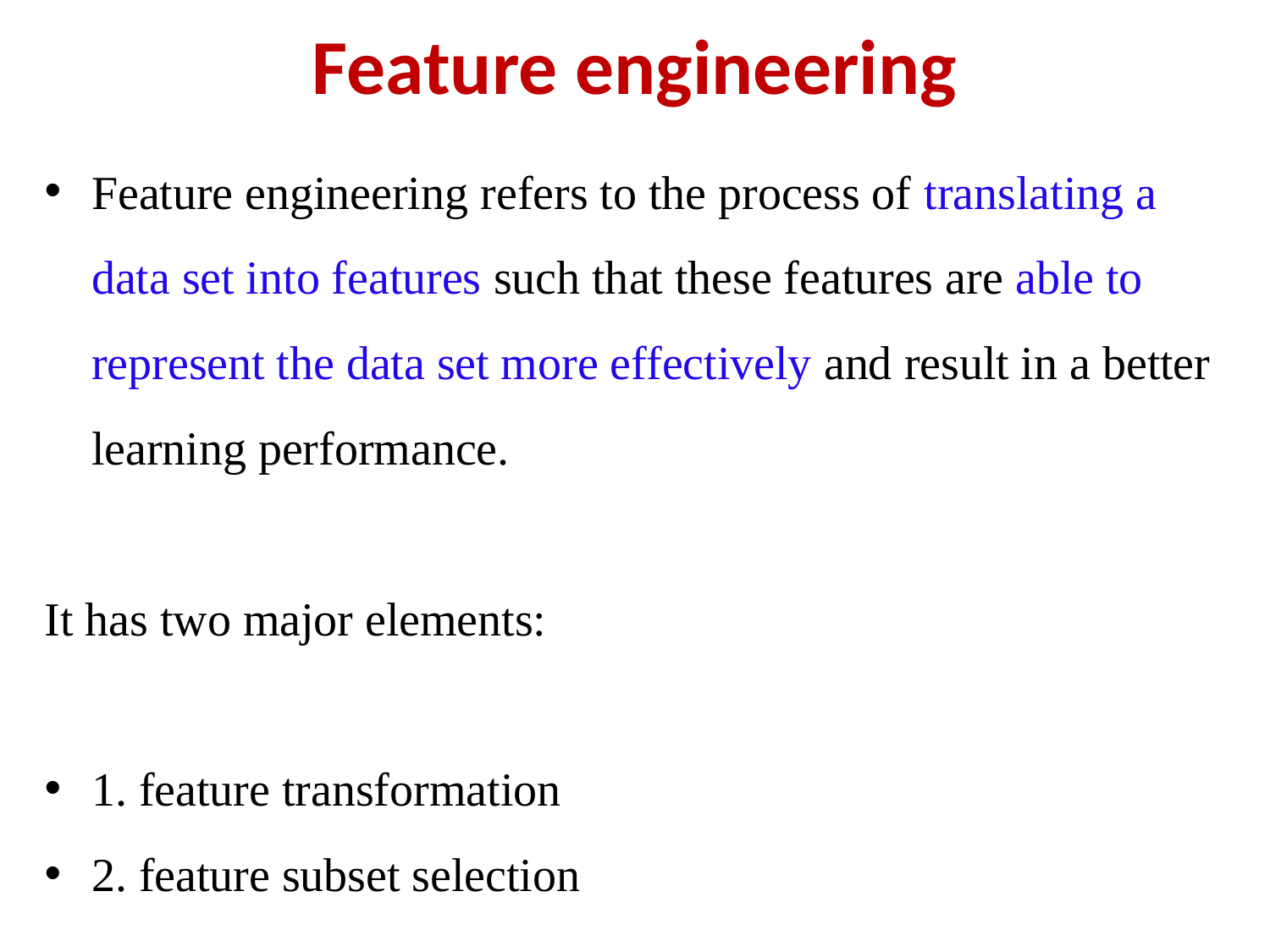

# Feature engineering
Feature engineering refers to the process of translating a data set into features such that these features are able to represent the data set more effectively and result in a better learning performance.

It has two major elements:

1. feature transformation
2. feature subset selection